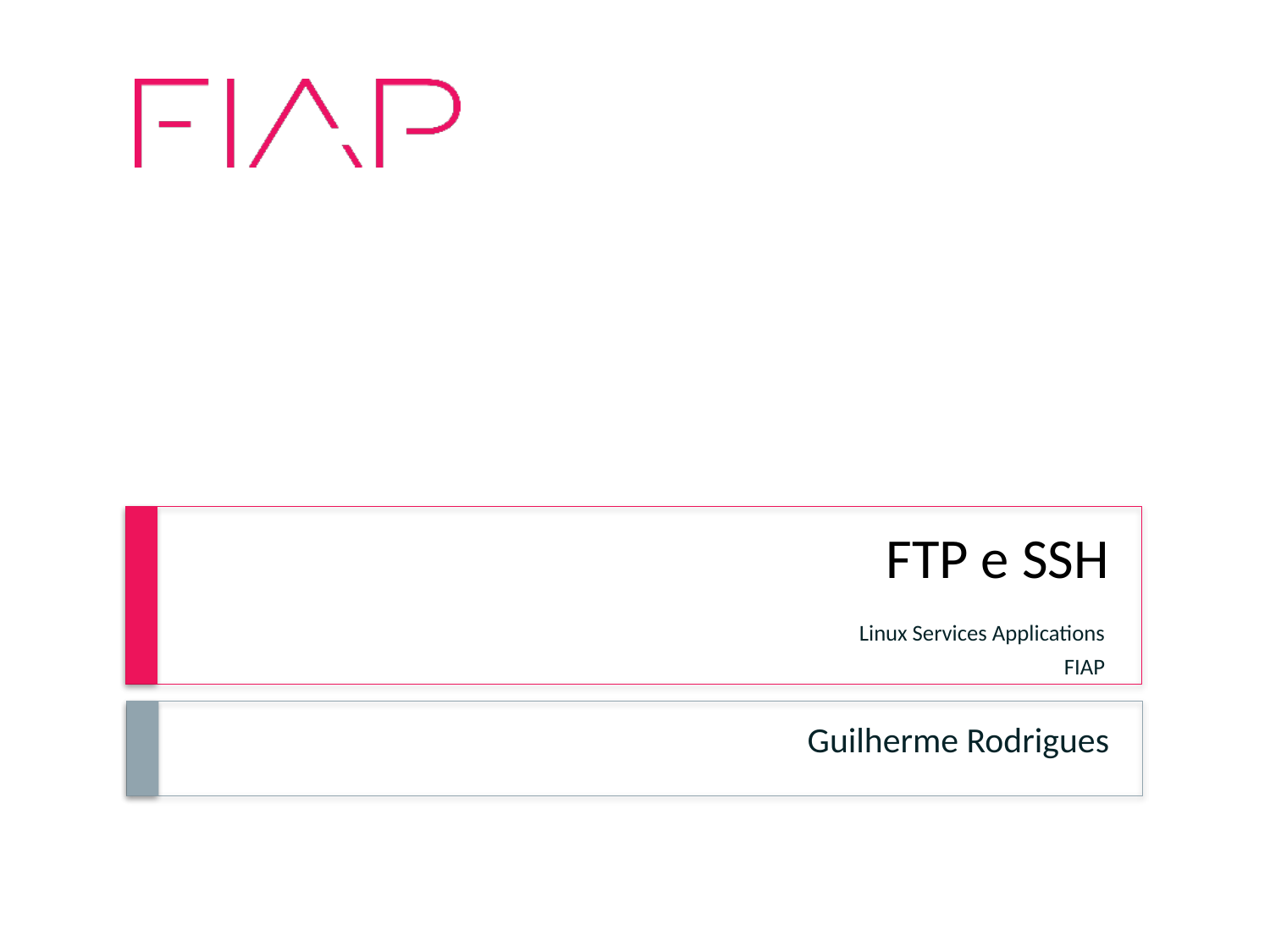

# FTP e SSH
Linux Services Applications
FIAP
Guilherme Rodrigues